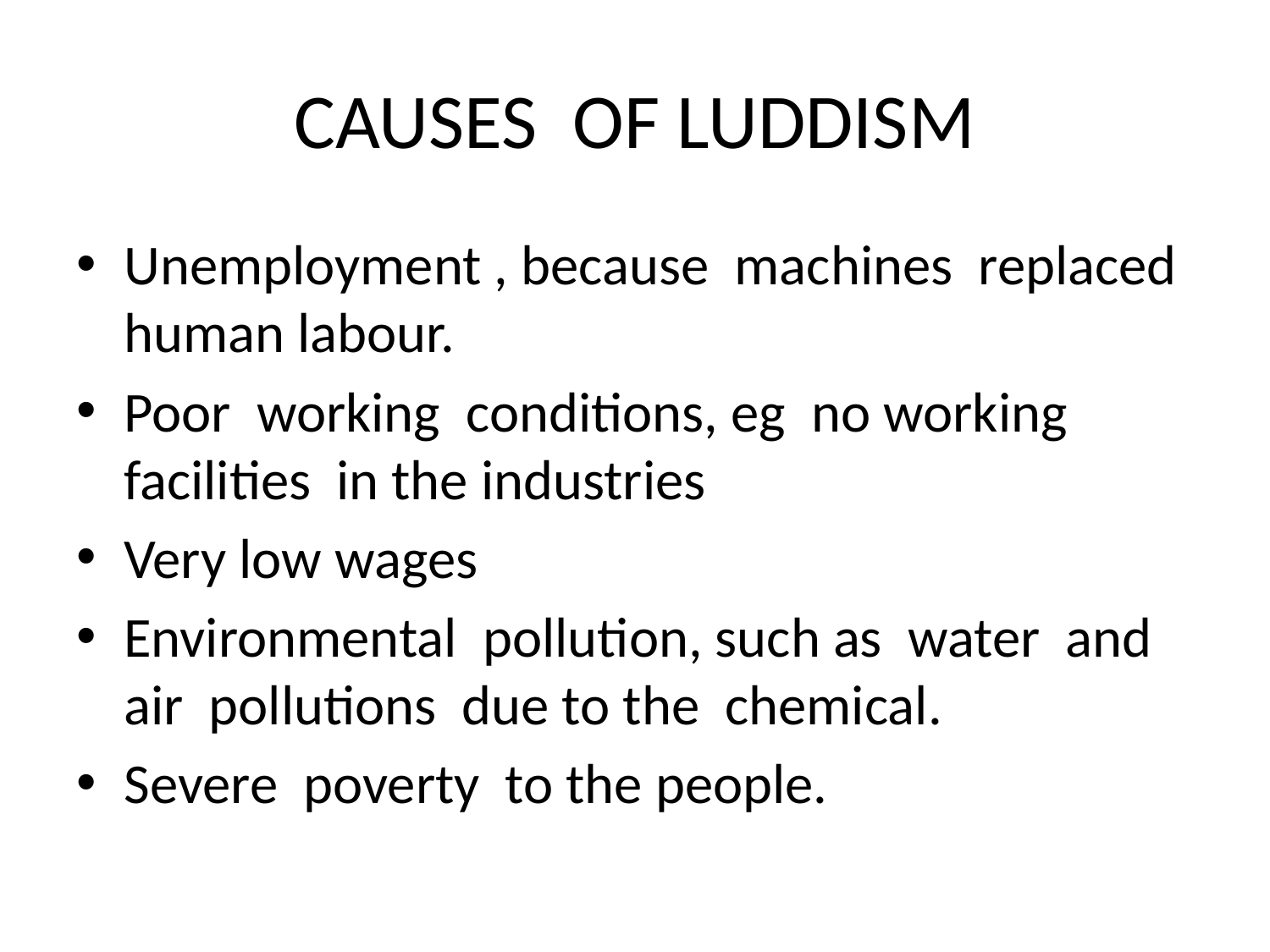

# CAUSES  OF LUDDISM
Unemployment , because  machines  replaced  human labour.
Poor  working  conditions, eg  no working facilities  in the industries
Very low wages
Environmental  pollution, such as  water  and air  pollutions  due to the  chemical.
Severe  poverty  to the people.